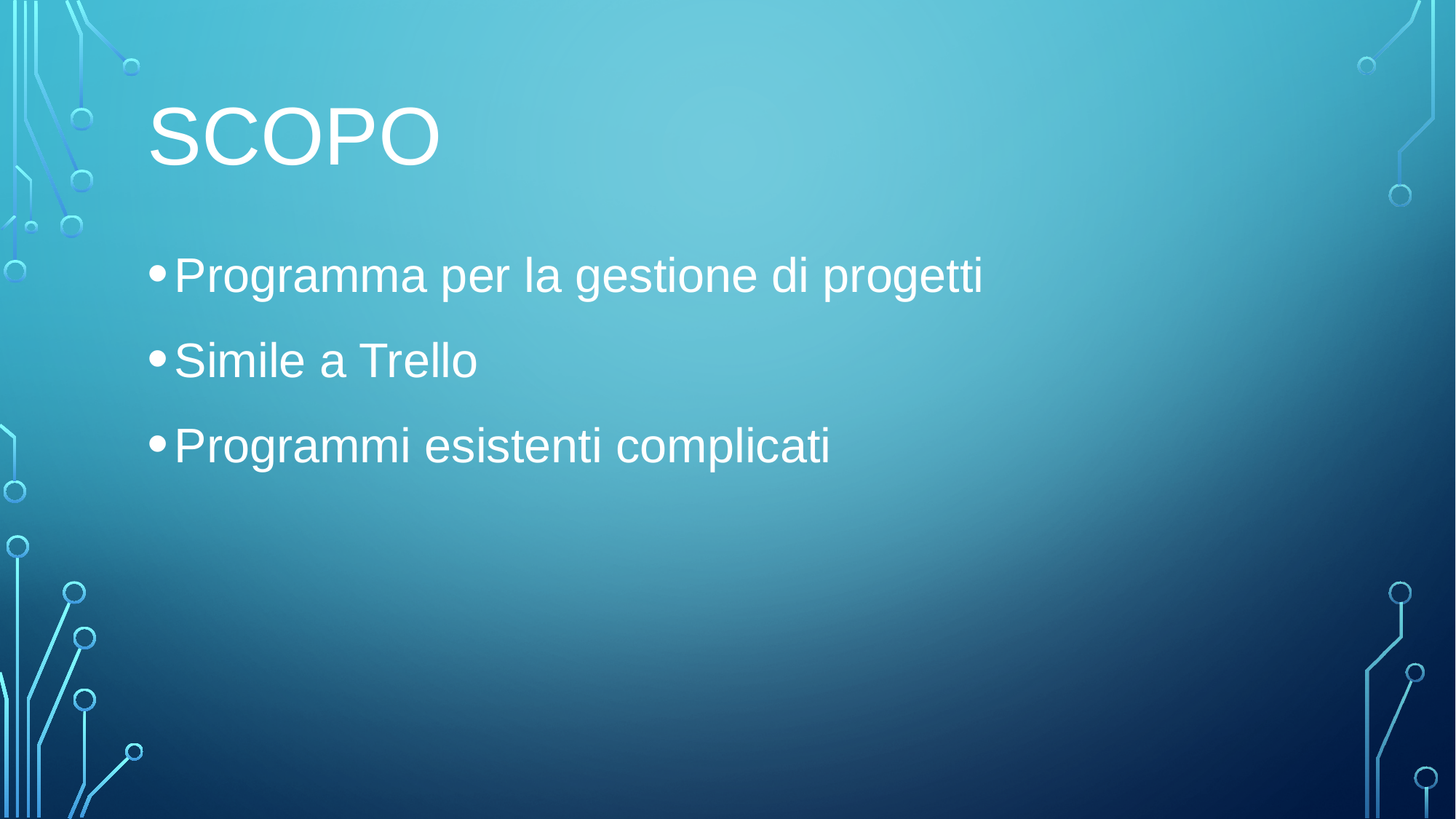

# Scopo
Programma per la gestione di progetti
Simile a Trello
Programmi esistenti complicati